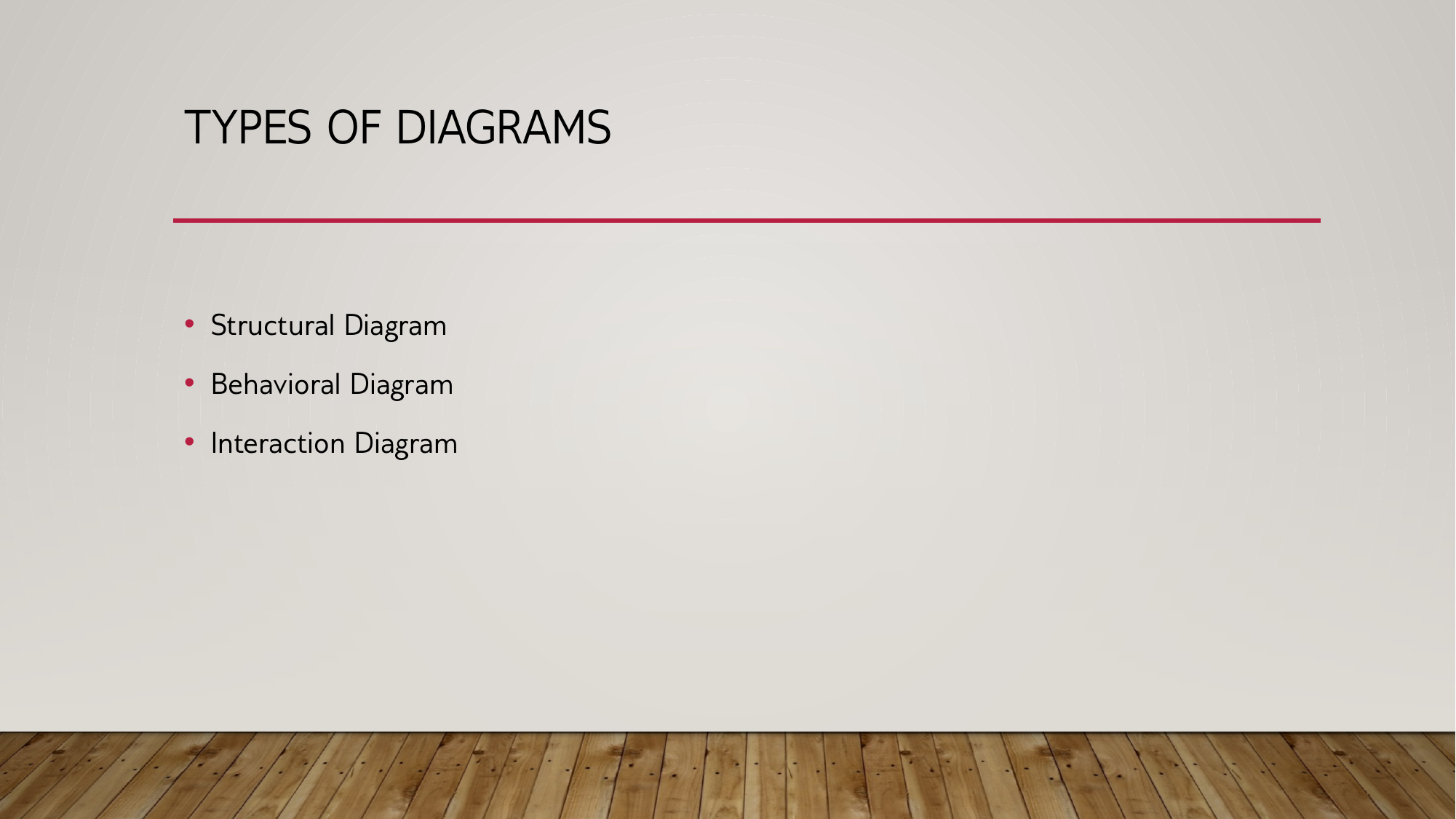

# Types of diagrams

Structural Diagram
Behavioral Diagram
Interaction Diagram